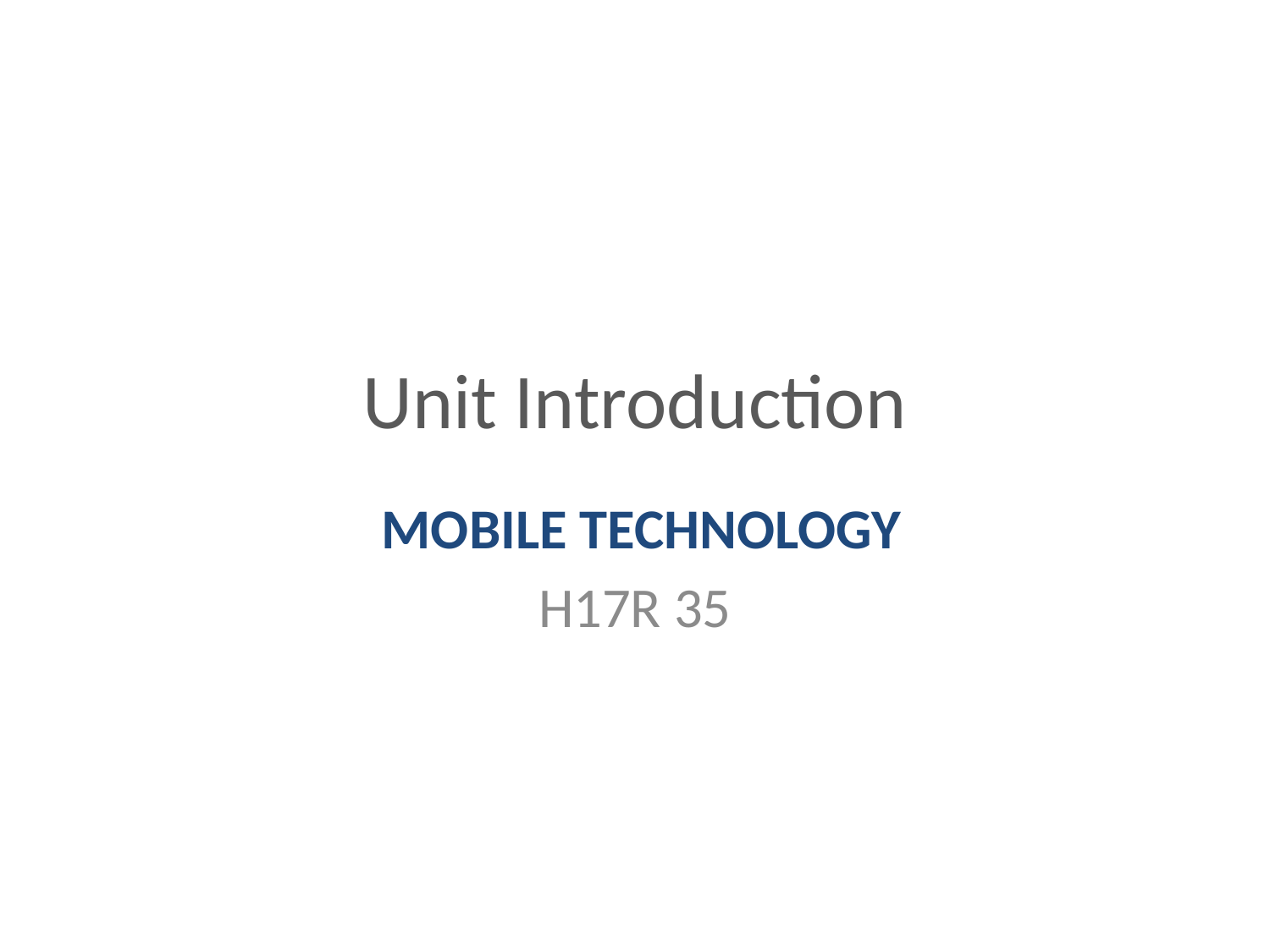

# Unit Introduction
 MOBILE TECHNOLOGY
 H17R 35